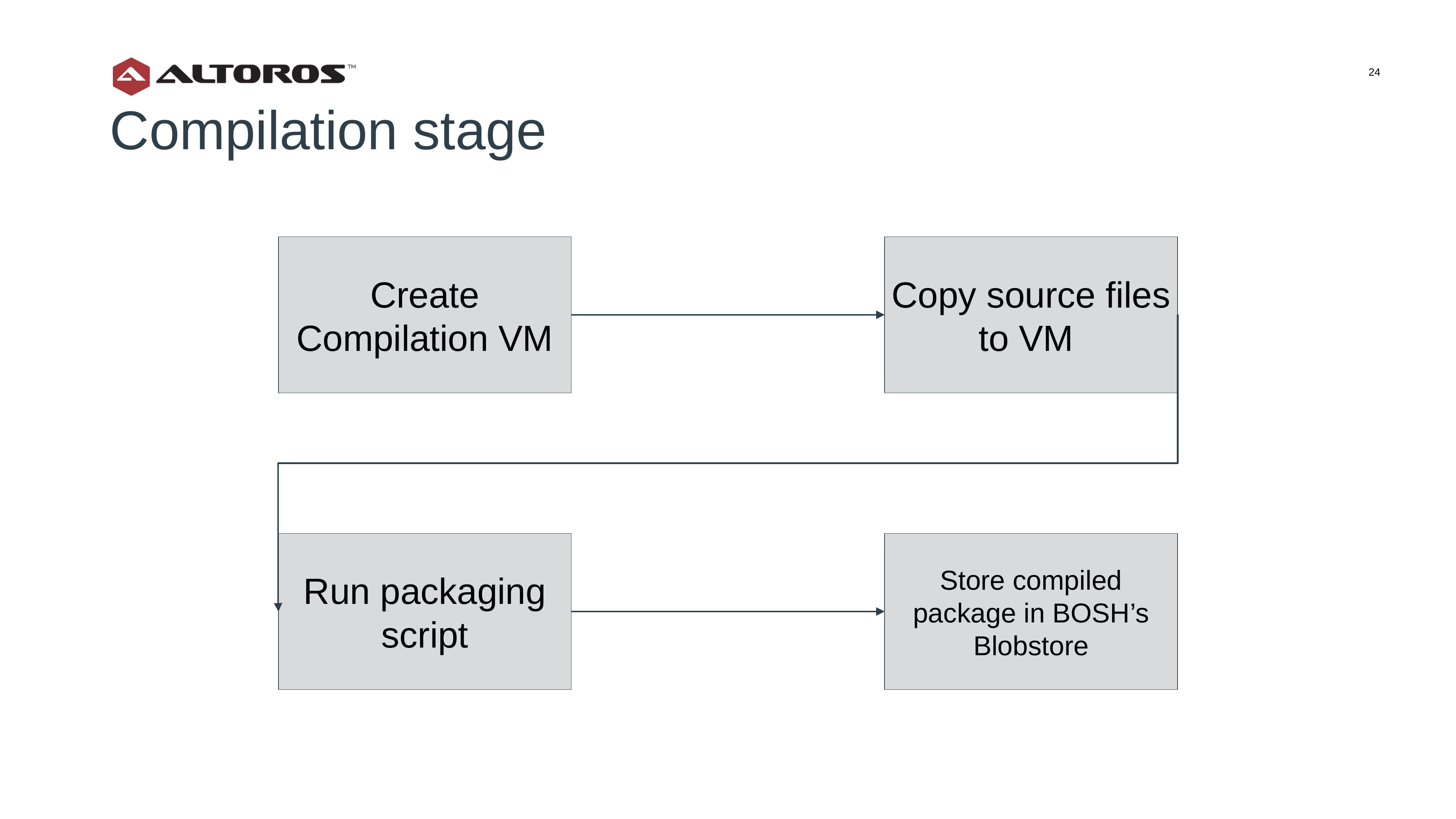

24
Compilation stage
Create Compilation VM
Copy source files to VM
Run packaging script
Store compiled package in BOSH’s Blobstore